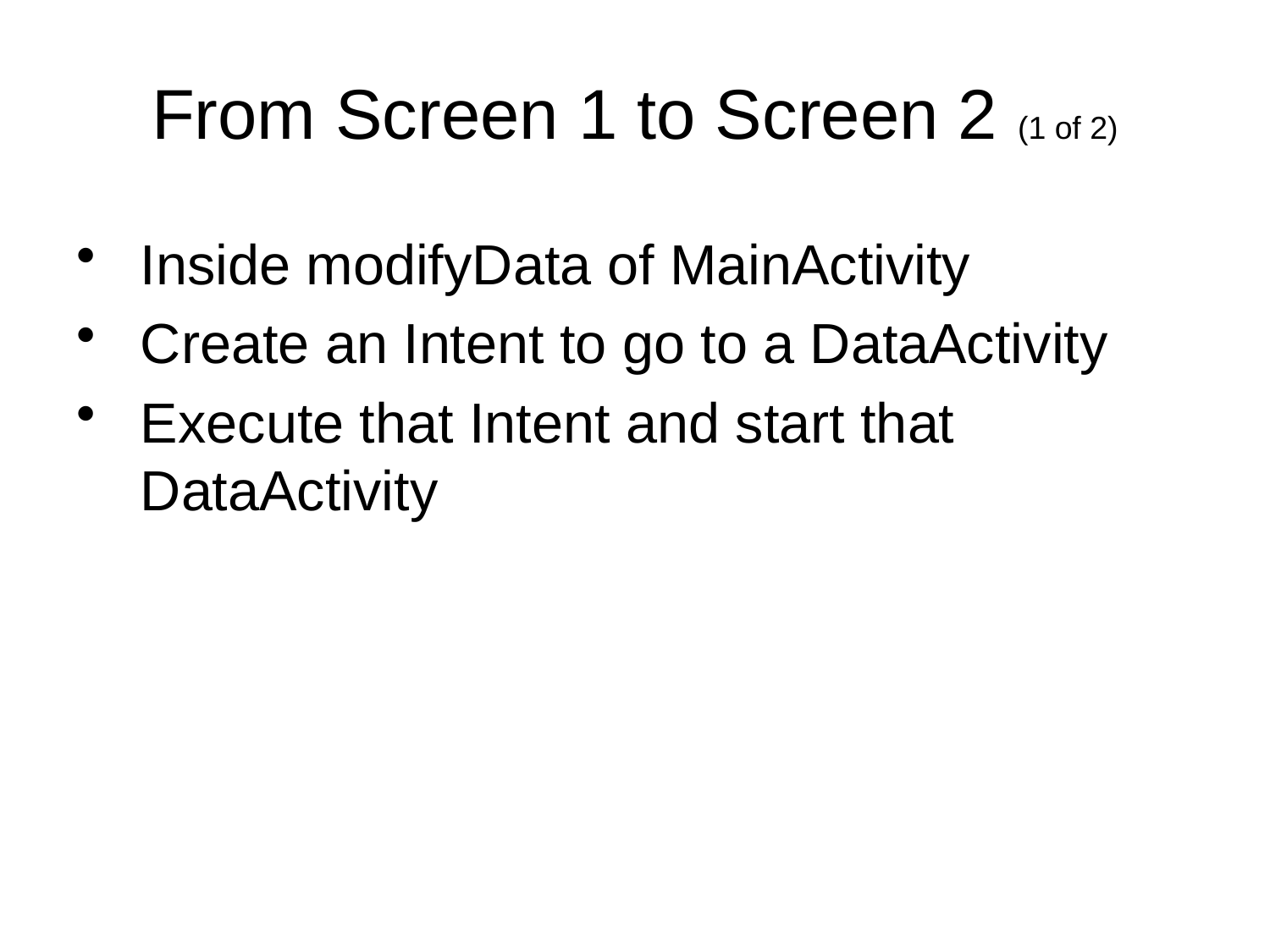

# From Screen 1 to Screen 2 (1 of 2)
Inside modifyData of MainActivity
Create an Intent to go to a DataActivity
Execute that Intent and start that DataActivity